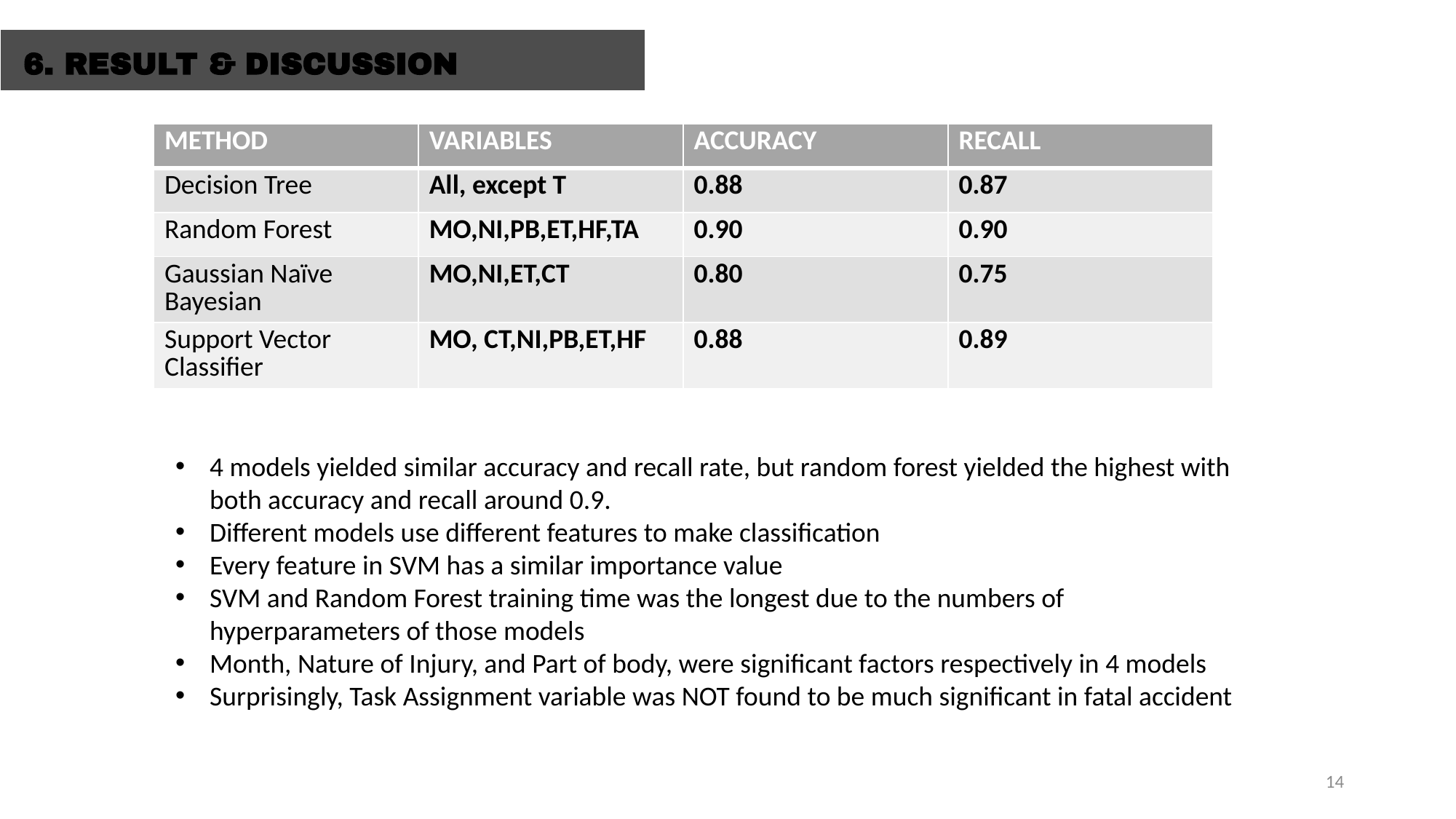

6. RESULT & DISCUSSION
| METHOD | VARIABLES | ACCURACY | RECALL |
| --- | --- | --- | --- |
| Decision Tree | All, except T | 0.88 | 0.87 |
| Random Forest | MO,NI,PB,ET,HF,TA | 0.90 | 0.90 |
| Gaussian Naïve Bayesian | MO,NI,ET,CT | 0.80 | 0.75 |
| Support Vector Classifier | MO, CT,NI,PB,ET,HF | 0.88 | 0.89 |
4 models yielded similar accuracy and recall rate, but random forest yielded the highest with both accuracy and recall around 0.9.
Different models use different features to make classification
Every feature in SVM has a similar importance value
SVM and Random Forest training time was the longest due to the numbers of hyperparameters of those models
Month, Nature of Injury, and Part of body, were significant factors respectively in 4 models
Surprisingly, Task Assignment variable was NOT found to be much significant in fatal accident

14